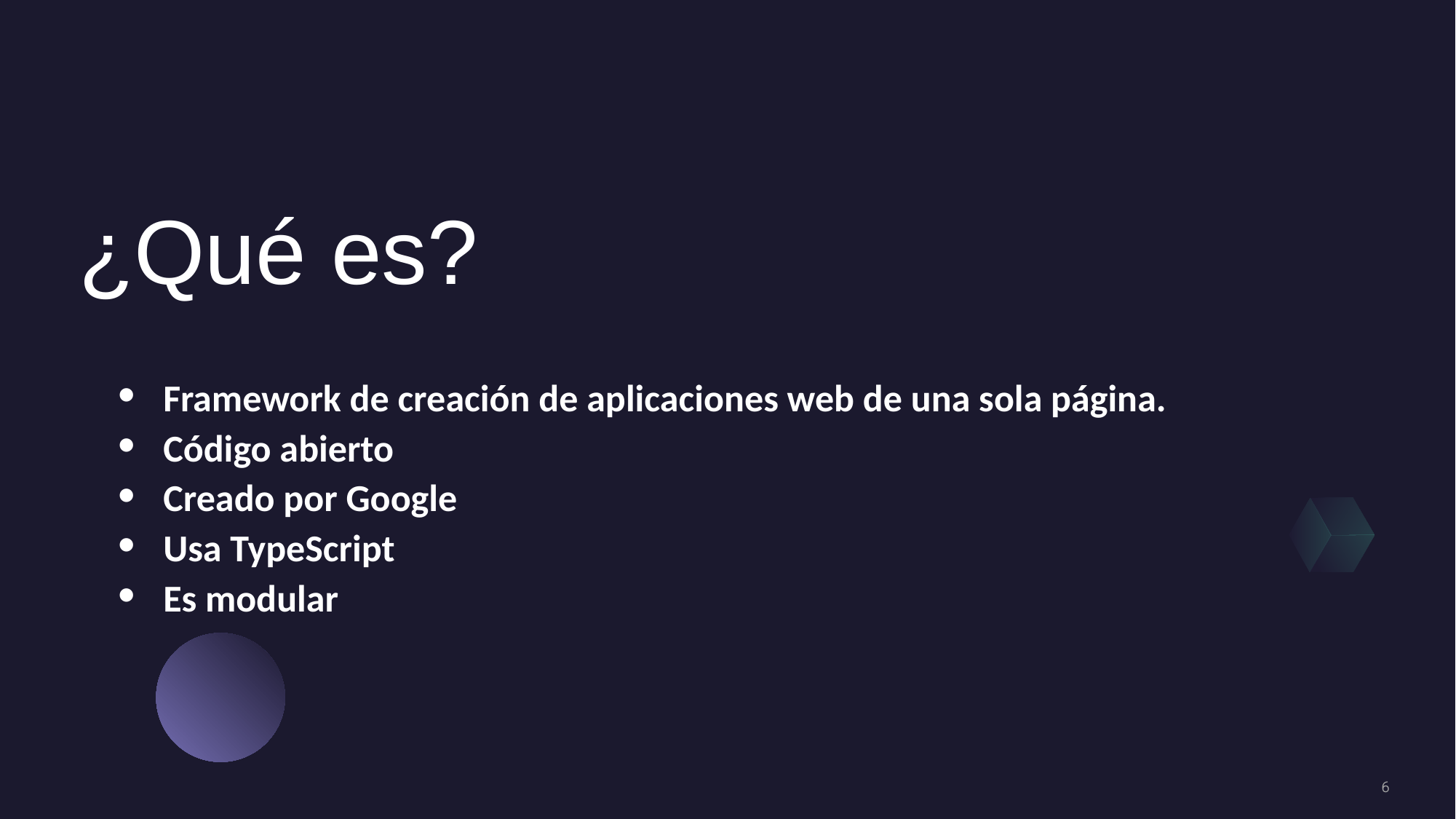

# ¿Qué es?
Framework de creación de aplicaciones web de una sola página.
Código abierto
Creado por Google
Usa TypeScript
Es modular

6